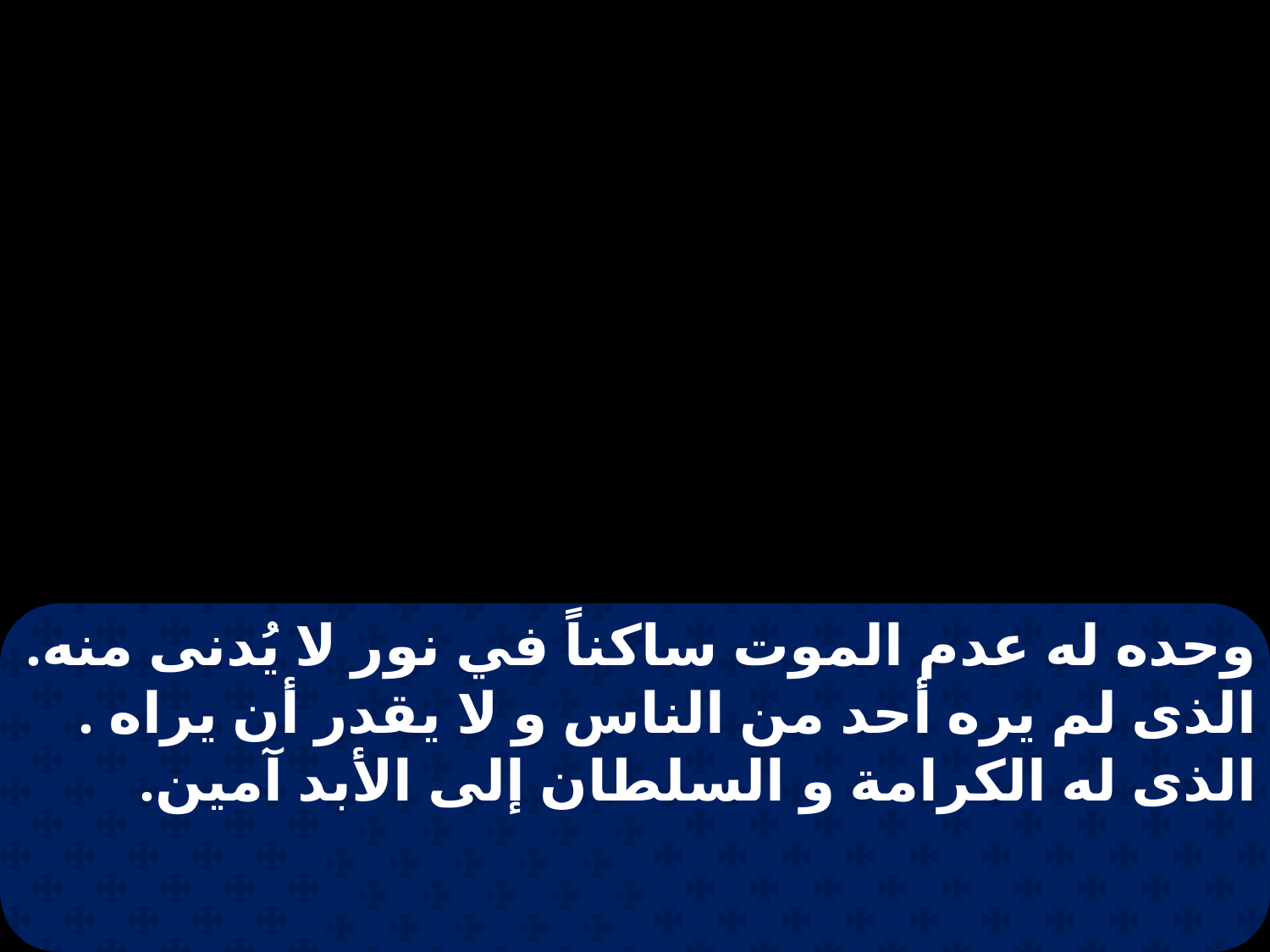

وحده له عدم الموت ساكناً في نور لا يُدنى منه. الذى لم يره أحد من الناس و لا يقدر أن يراه . الذى له الكرامة و السلطان إلى الأبد آمين.